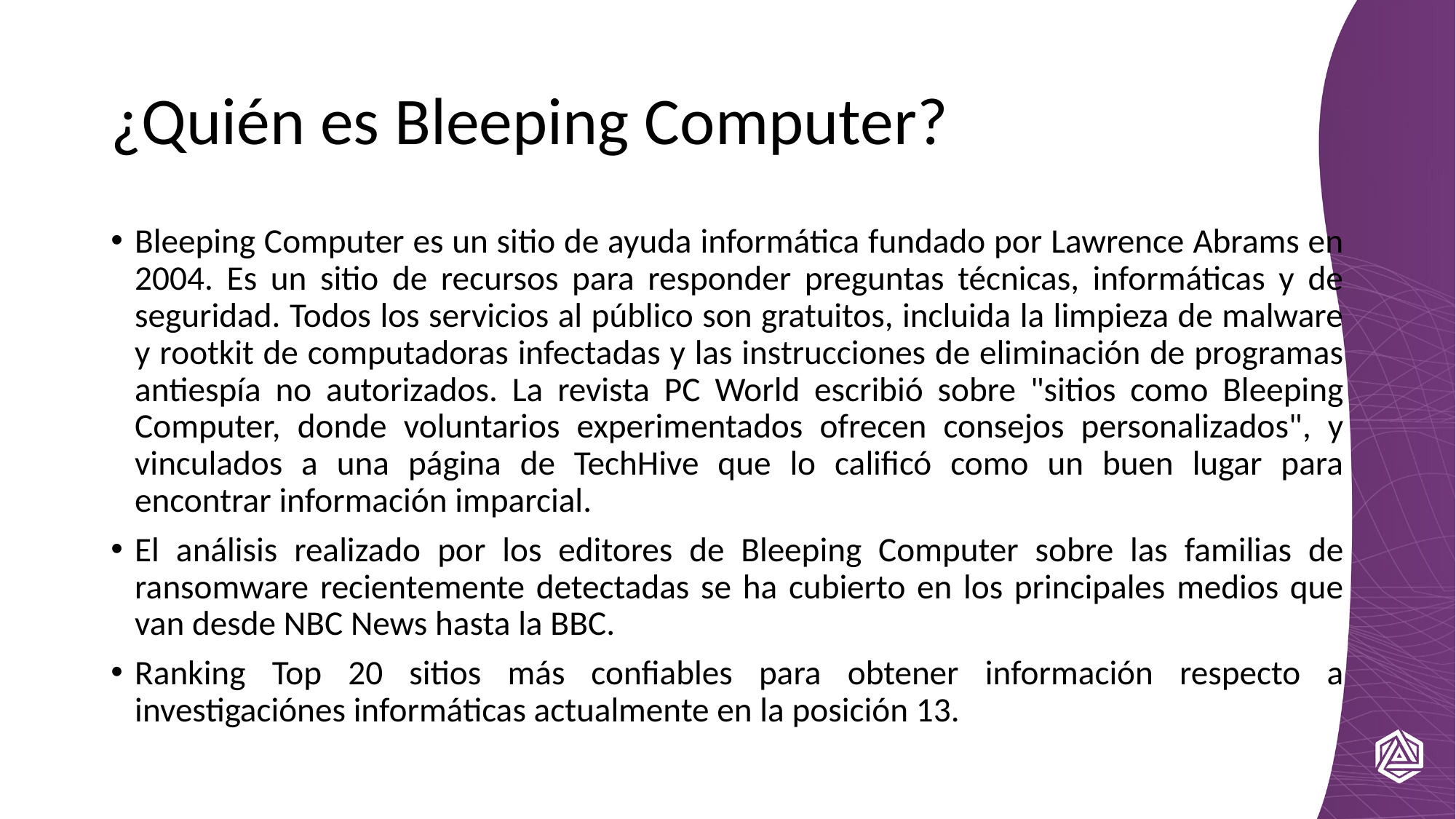

# ¿Quién es Bleeping Computer?
Bleeping Computer es un sitio de ayuda informática fundado por Lawrence Abrams en 2004. Es un sitio de recursos para responder preguntas técnicas, informáticas y de seguridad. Todos los servicios al público son gratuitos, incluida la limpieza de malware y rootkit de computadoras infectadas y las instrucciones de eliminación de programas antiespía no autorizados. La revista PC World escribió sobre "sitios como Bleeping Computer, donde voluntarios experimentados ofrecen consejos personalizados", y vinculados a una página de TechHive que lo calificó como un buen lugar para encontrar información imparcial.
El análisis realizado por los editores de Bleeping Computer sobre las familias de ransomware recientemente detectadas se ha cubierto en los principales medios que van desde NBC News hasta la BBC.
Ranking Top 20 sitios más confiables para obtener información respecto a investigaciónes informáticas actualmente en la posición 13.